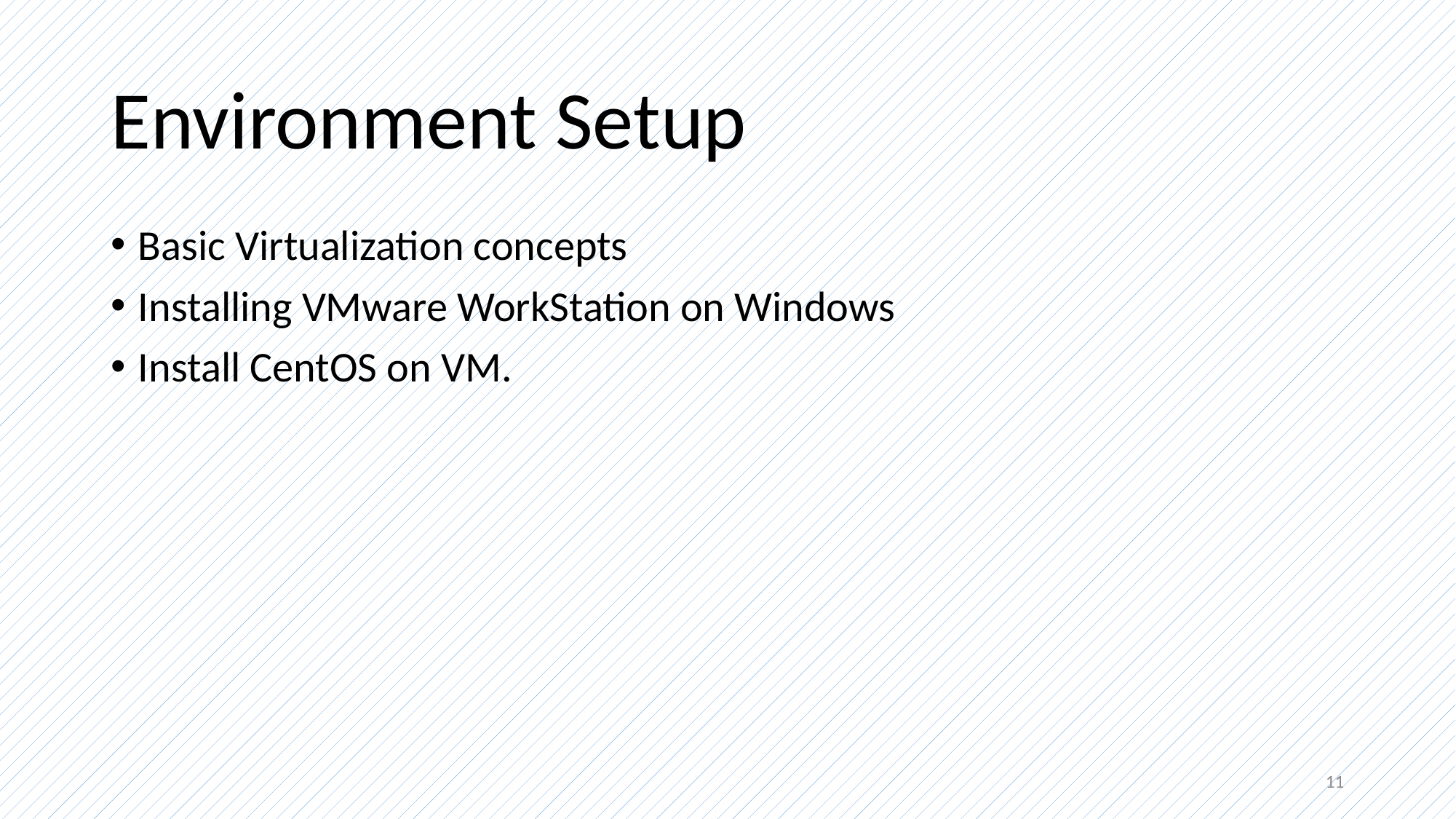

# Environment Setup
Basic Virtualization concepts
Installing VMware WorkStation on Windows
Install CentOS on VM.

11